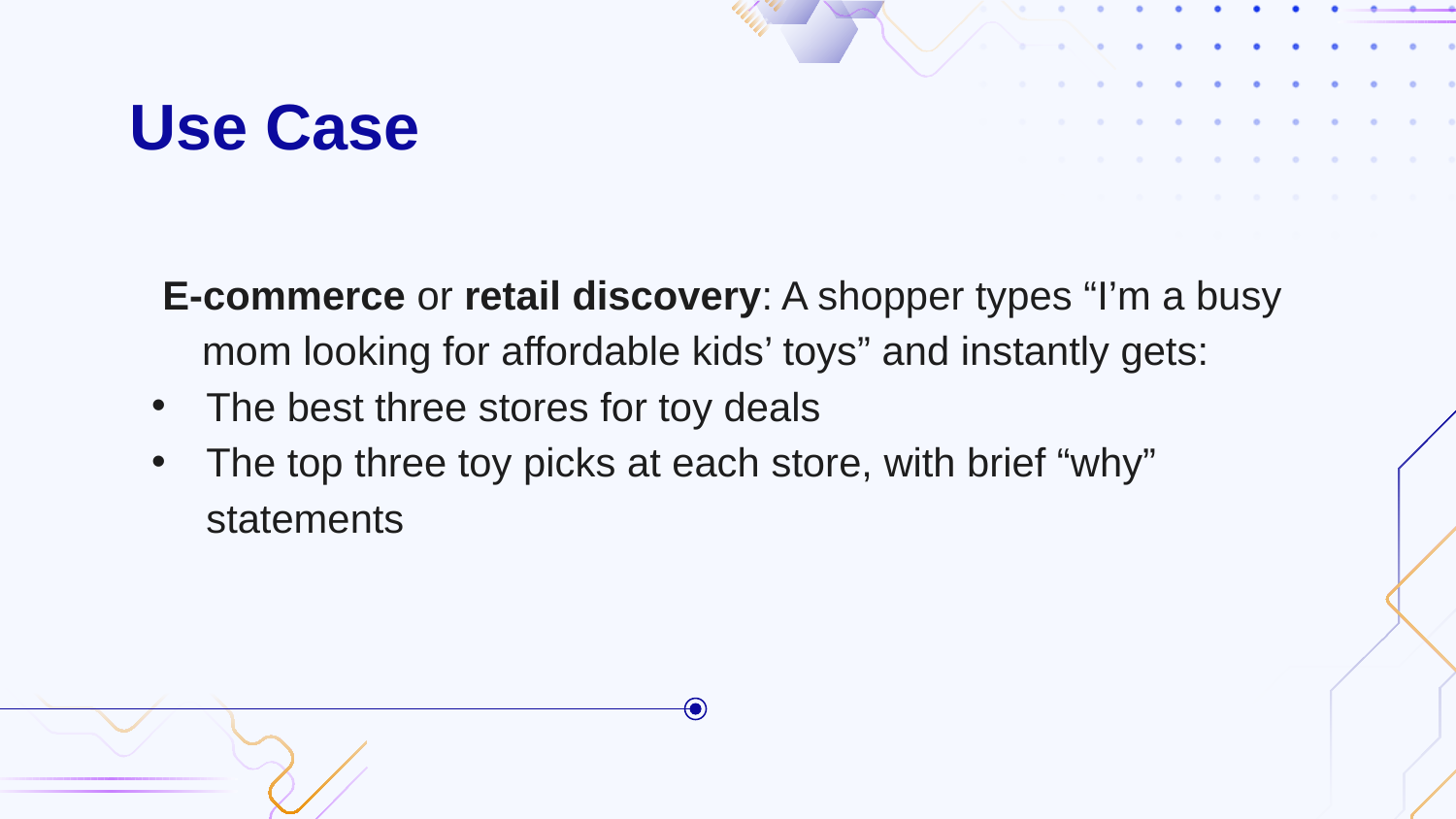

# Use Case
 E-commerce or retail discovery: A shopper types “I’m a busy mom looking for affordable kids’ toys” and instantly gets:
The best three stores for toy deals
The top three toy picks at each store, with brief “why” statements